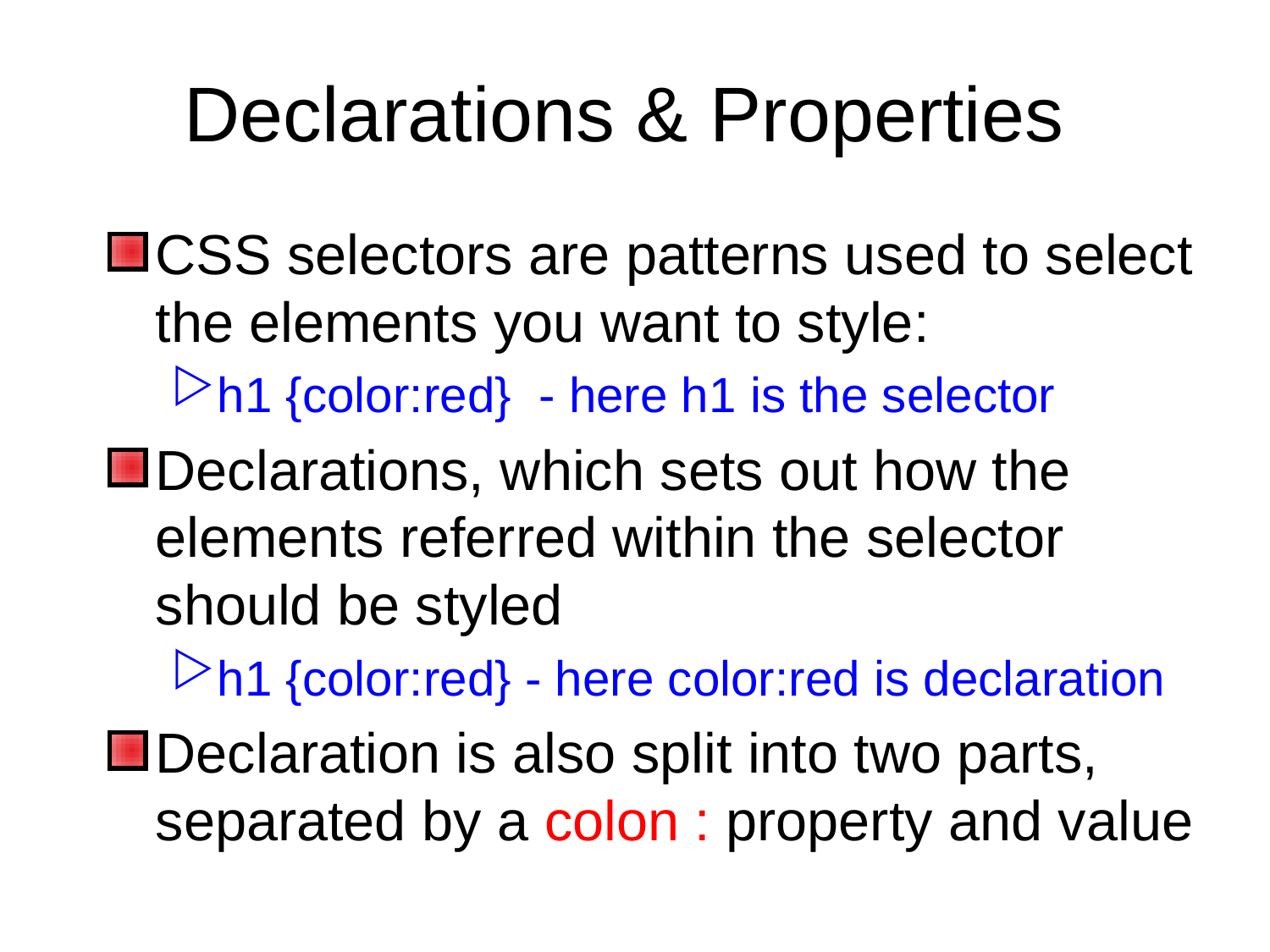

# Declarations & Properties
CSS selectors are patterns used to select the elements you want to style:
h1 {color:red}  - here h1 is the selector
Declarations, which sets out how the elements referred within the selector should be styled
h1 {color:red} - here color:red is declaration
Declaration is also split into two parts, separated by a colon : property and value